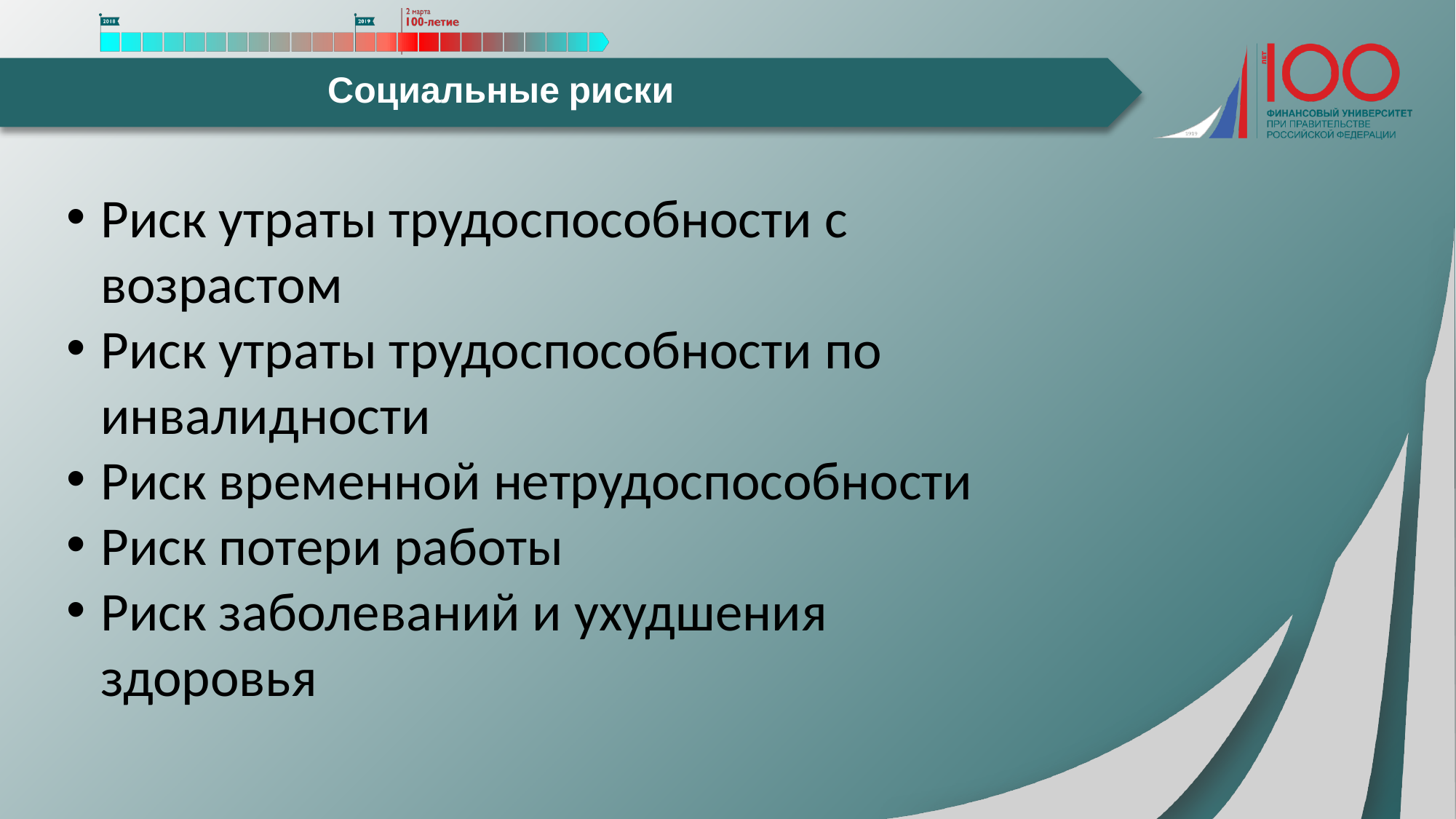

# Социальные риски
Риск утраты трудоспособности с возрастом
Риск утраты трудоспособности по инвалидности
Риск временной нетрудоспособности
Риск потери работы
Риск заболеваний и ухудшения здоровья